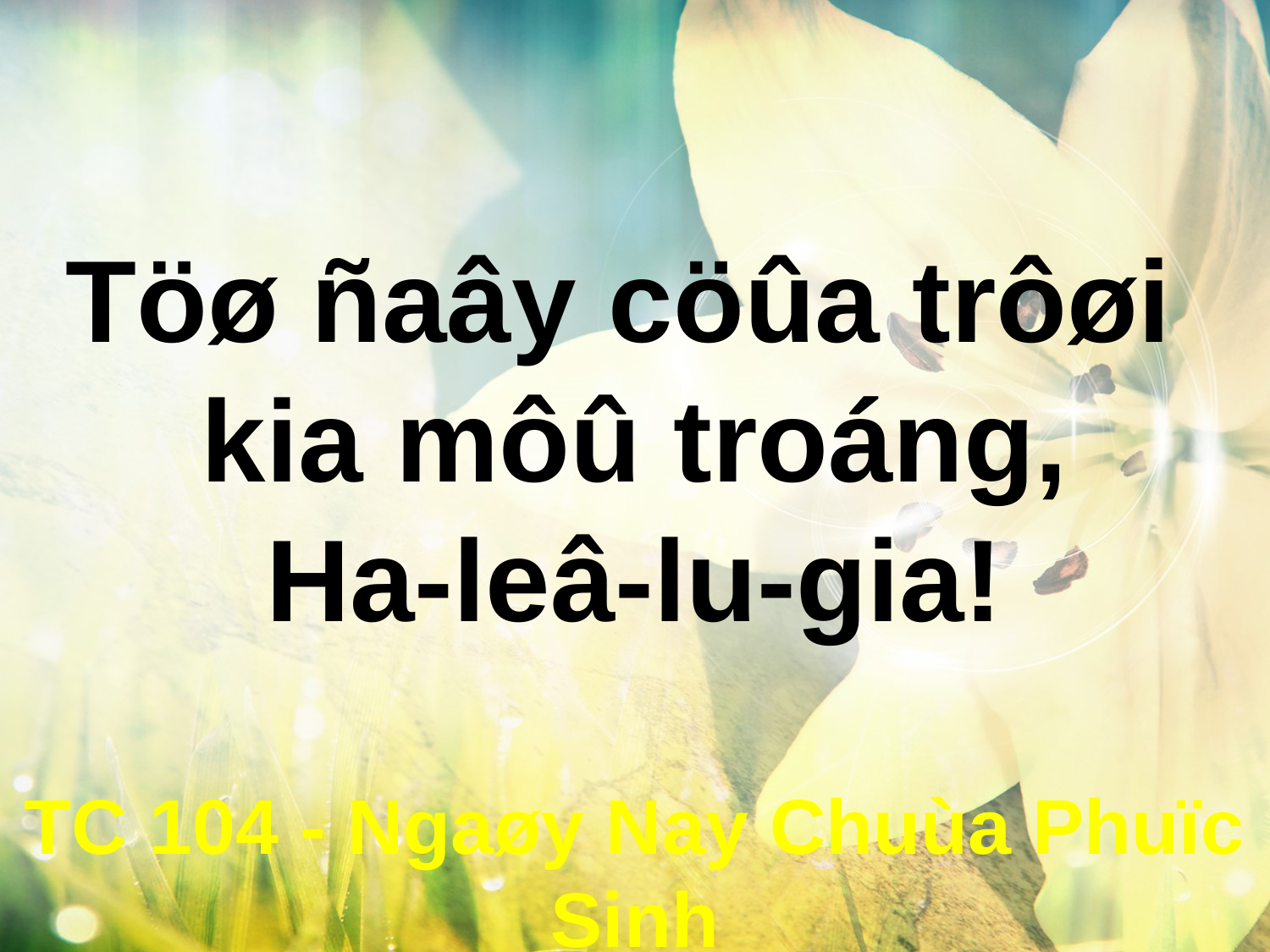

Töø ñaây cöûa trôøi
kia môû troáng,
Ha-leâ-lu-gia!
TC 104 - Ngaøy Nay Chuùa Phuïc Sinh